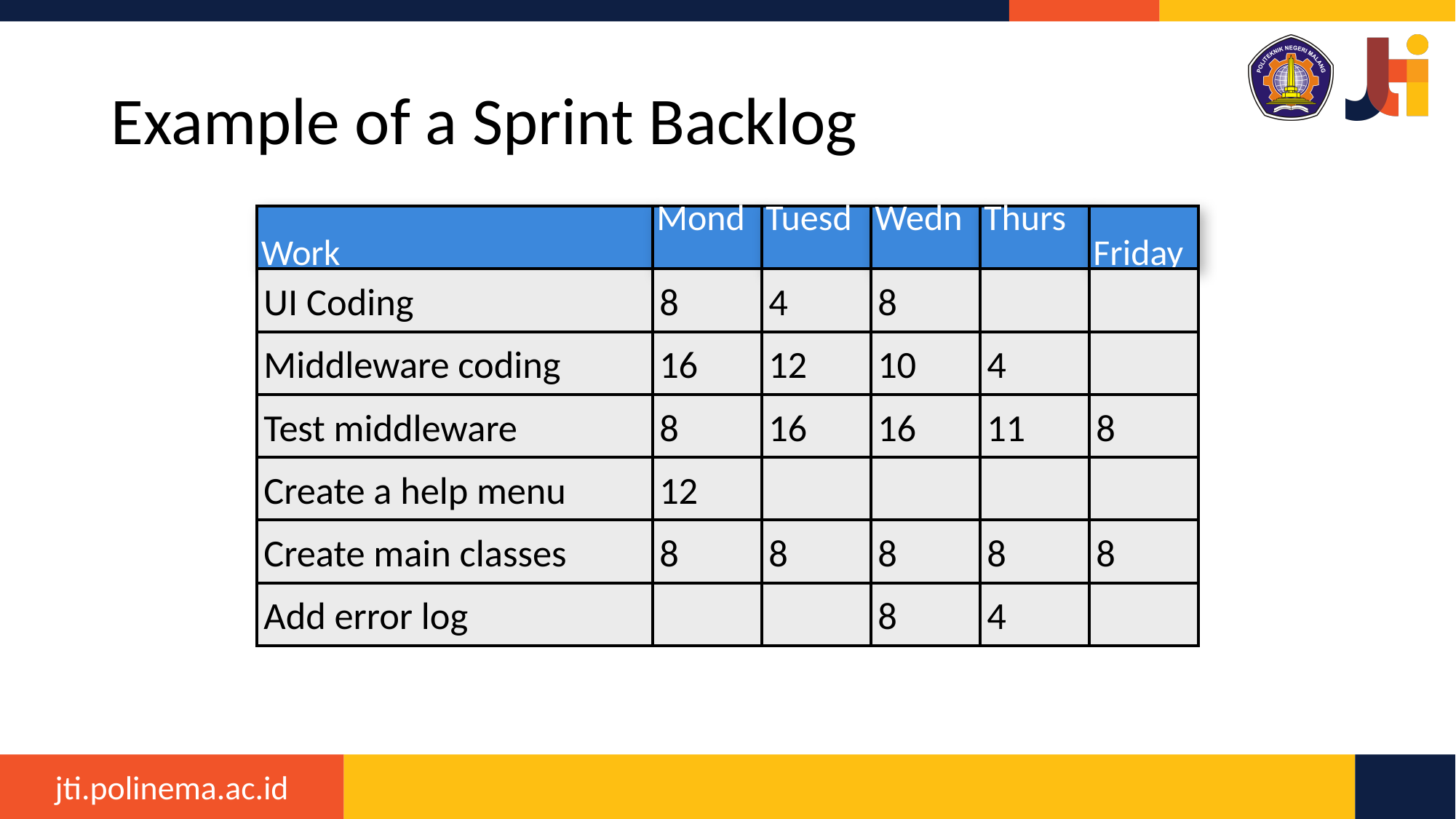

# Example of a Sprint Backlog

Work

Monday

Wednesday

Tuesday

Thursday

Friday

8

10

16

8

Add error log

8

8

16

8

12

8

4

12

16

8

4

11

8

4

8

8

UI Coding

Middleware coding

Test middleware

Create a help menu

Create main classes